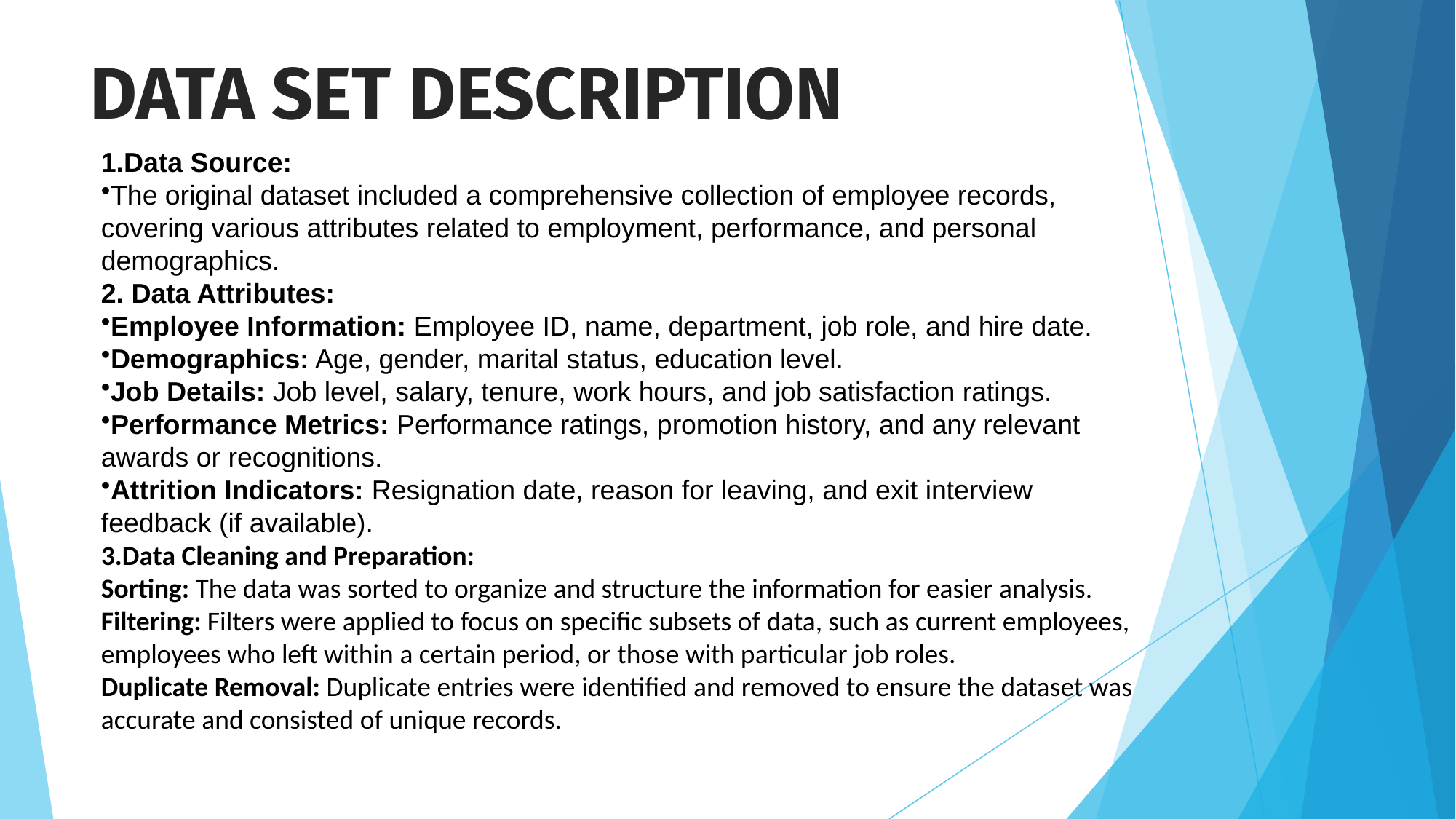

# DATA SET DESCRIPTION
1.Data Source:
The original dataset included a comprehensive collection of employee records, covering various attributes related to employment, performance, and personal demographics.
2. Data Attributes:
Employee Information: Employee ID, name, department, job role, and hire date.
Demographics: Age, gender, marital status, education level.
Job Details: Job level, salary, tenure, work hours, and job satisfaction ratings.
Performance Metrics: Performance ratings, promotion history, and any relevant awards or recognitions.
Attrition Indicators: Resignation date, reason for leaving, and exit interview feedback (if available).
3.Data Cleaning and Preparation:
Sorting: The data was sorted to organize and structure the information for easier analysis.
Filtering: Filters were applied to focus on specific subsets of data, such as current employees, employees who left within a certain period, or those with particular job roles.
Duplicate Removal: Duplicate entries were identified and removed to ensure the dataset was accurate and consisted of unique records.